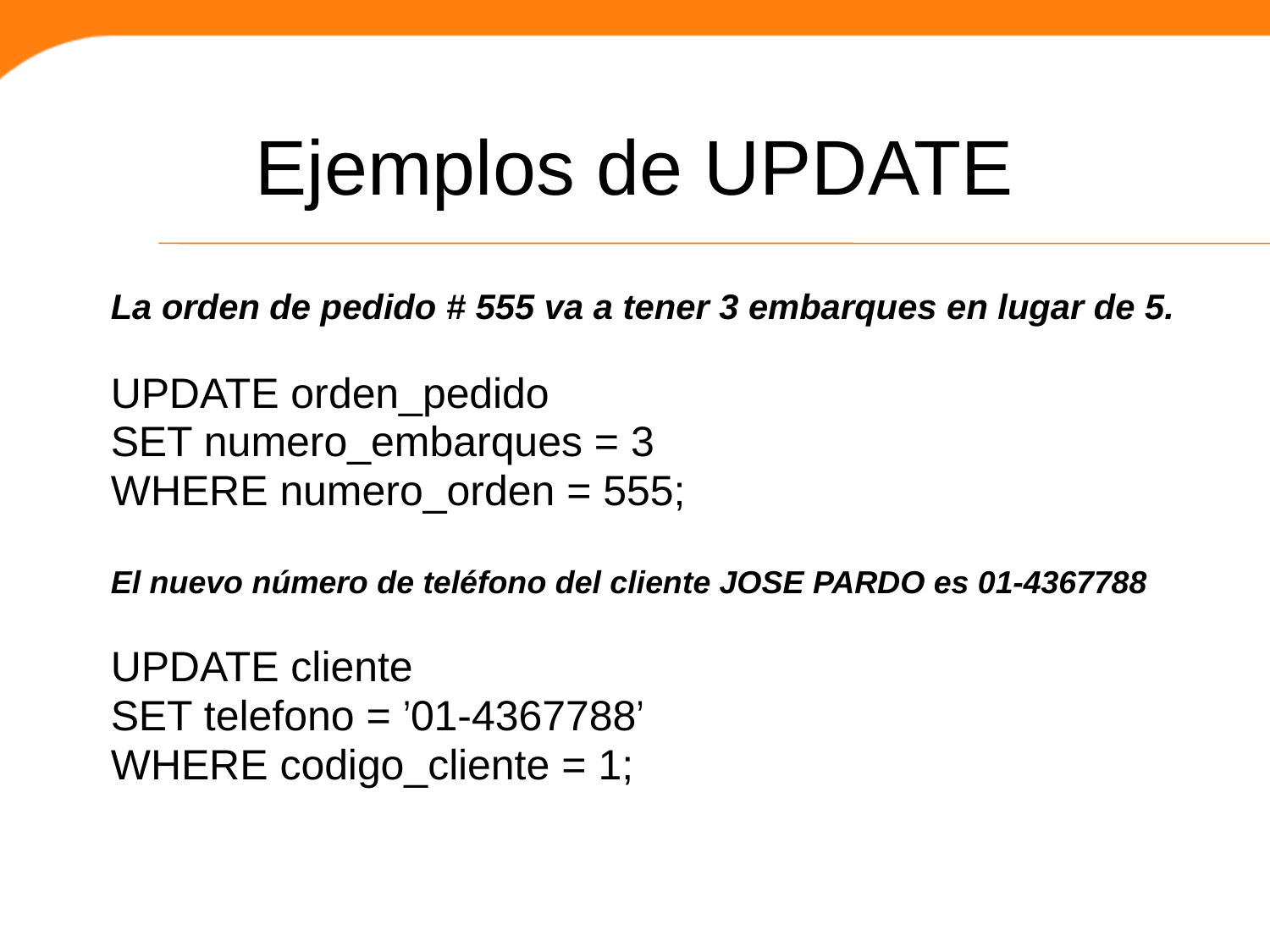

# Ejemplos de UPDATE
La orden de pedido # 555 va a tener 3 embarques en lugar de 5.

UPDATE orden_pedido
SET numero_embarques = 3
WHERE numero_orden = 555;

El nuevo número de teléfono del cliente JOSE PARDO es 01-4367788

UPDATE cliente
SET telefono = ’01-4367788’
WHERE codigo_cliente = 1;